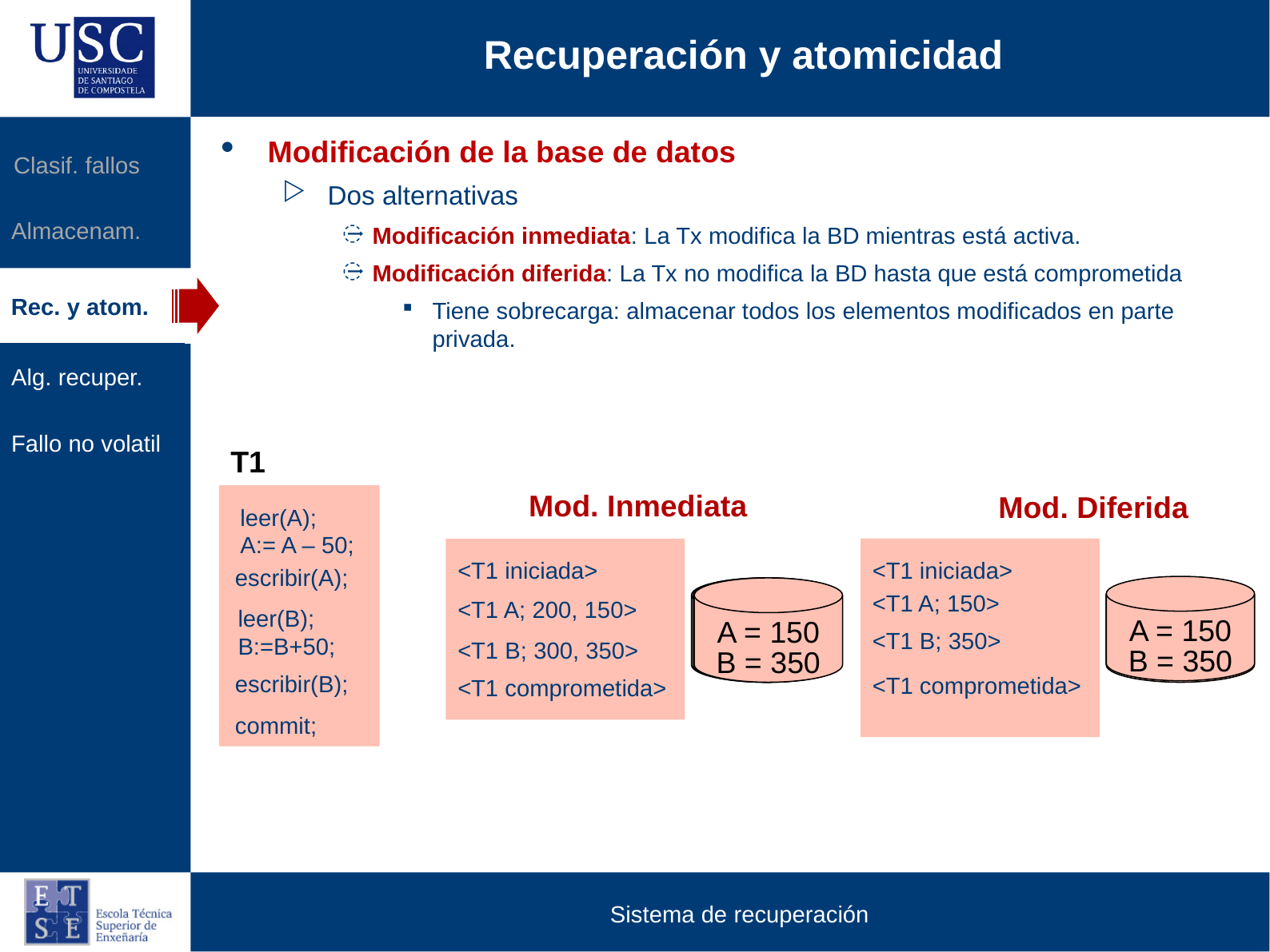

Recuperación y atomicidad
Modificación de la base de datos
Dos alternativas
Modificación inmediata: La Tx modifica la BD mientras está activa.
Modificación diferida: La Tx no modifica la BD hasta que está comprometida
Tiene sobrecarga: almacenar todos los elementos modificados en parte privada.
Clasif. fallos
Almacenam.
Rec. y atom.

Alg. recuper.
Fallo no volatil
T1

Mod. Inmediata
Mod. Diferida
leer(A);
A:= A – 50;

<T1 iniciada>
<T1 iniciada>
escribir(A);
A = 150
B = 350
A = 200
B = 300
A = 150
B = 300
A = 150
B = 350
A = 200
B = 300
<T1 A; 150>
<T1 A; 200, 150>
leer(B);
B:=B+50;
<T1 B; 350>
<T1 B; 300, 350>
escribir(B);
<T1 comprometida>
<T1 comprometida>
commit;